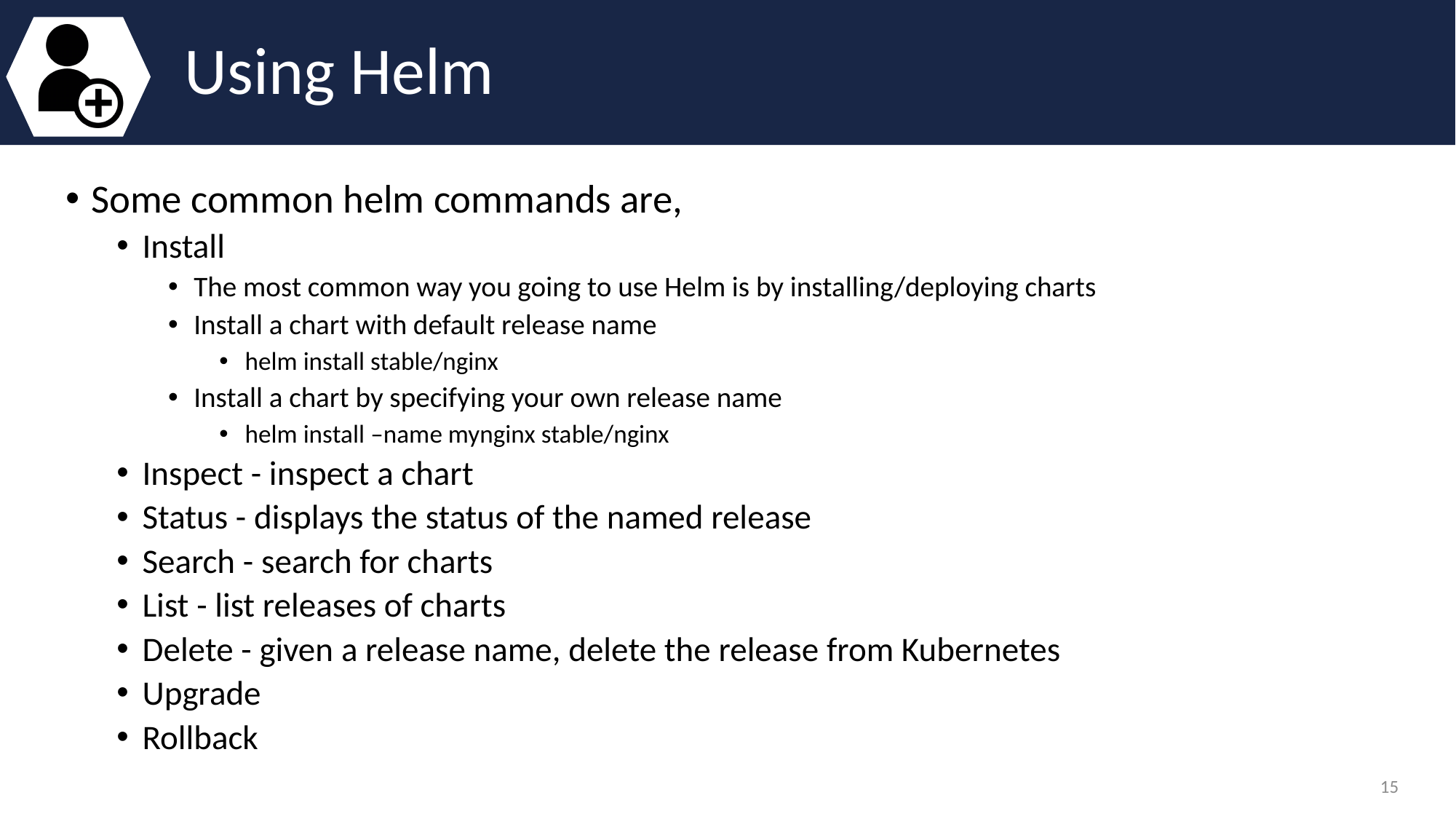

# Using Helm
Some common helm commands are,
Install
The most common way you going to use Helm is by installing/deploying charts
Install a chart with default release name
helm install stable/nginx
Install a chart by specifying your own release name
helm install –name mynginx stable/nginx
Inspect - inspect a chart
Status - displays the status of the named release
Search - search for charts
List - list releases of charts
Delete - given a release name, delete the release from Kubernetes
Upgrade
Rollback
15